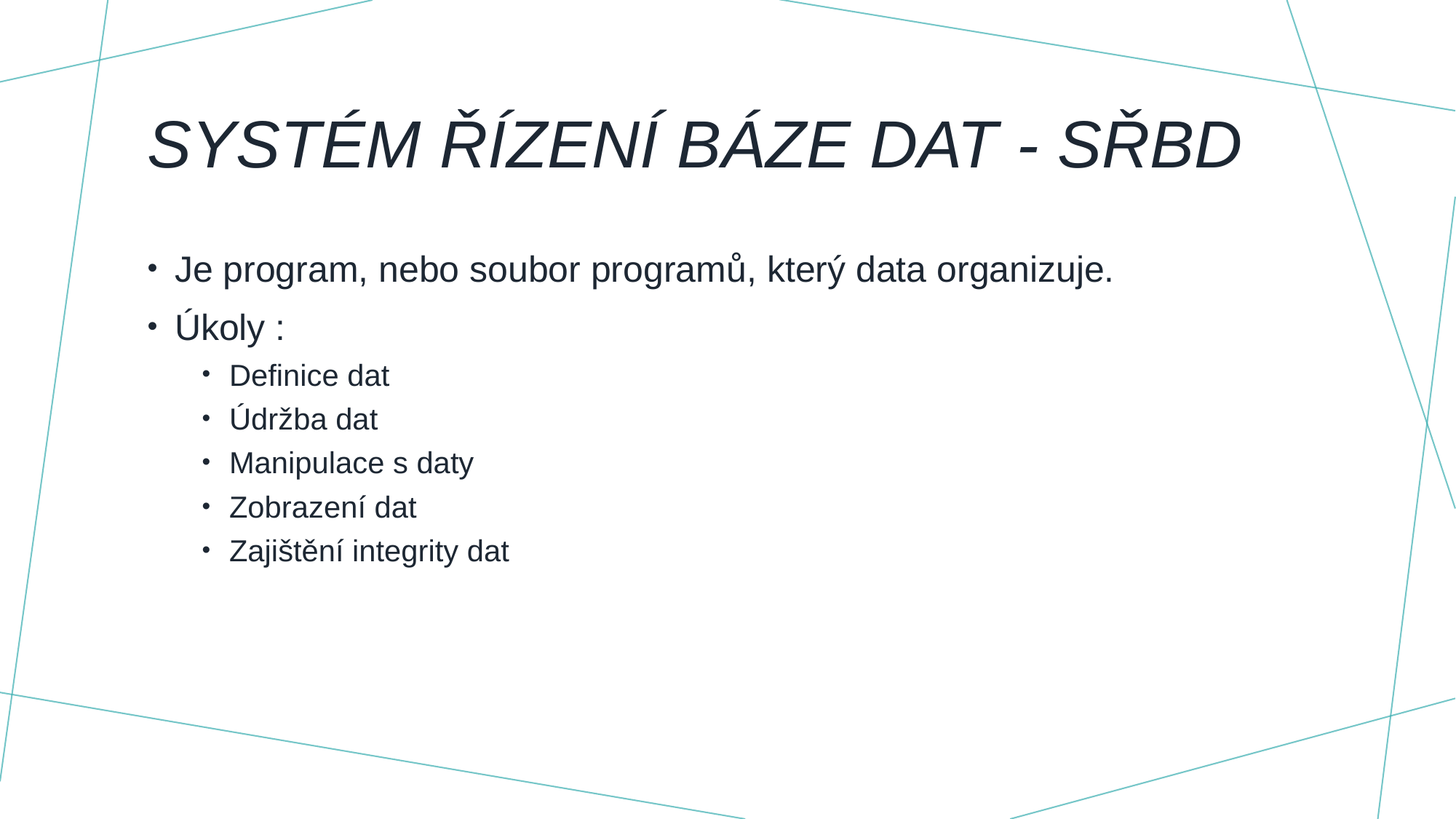

# Systém řízení báze dat - sřbd
Je program, nebo soubor programů, který data organizuje.
Úkoly :
Definice dat
Údržba dat
Manipulace s daty
Zobrazení dat
Zajištění integrity dat